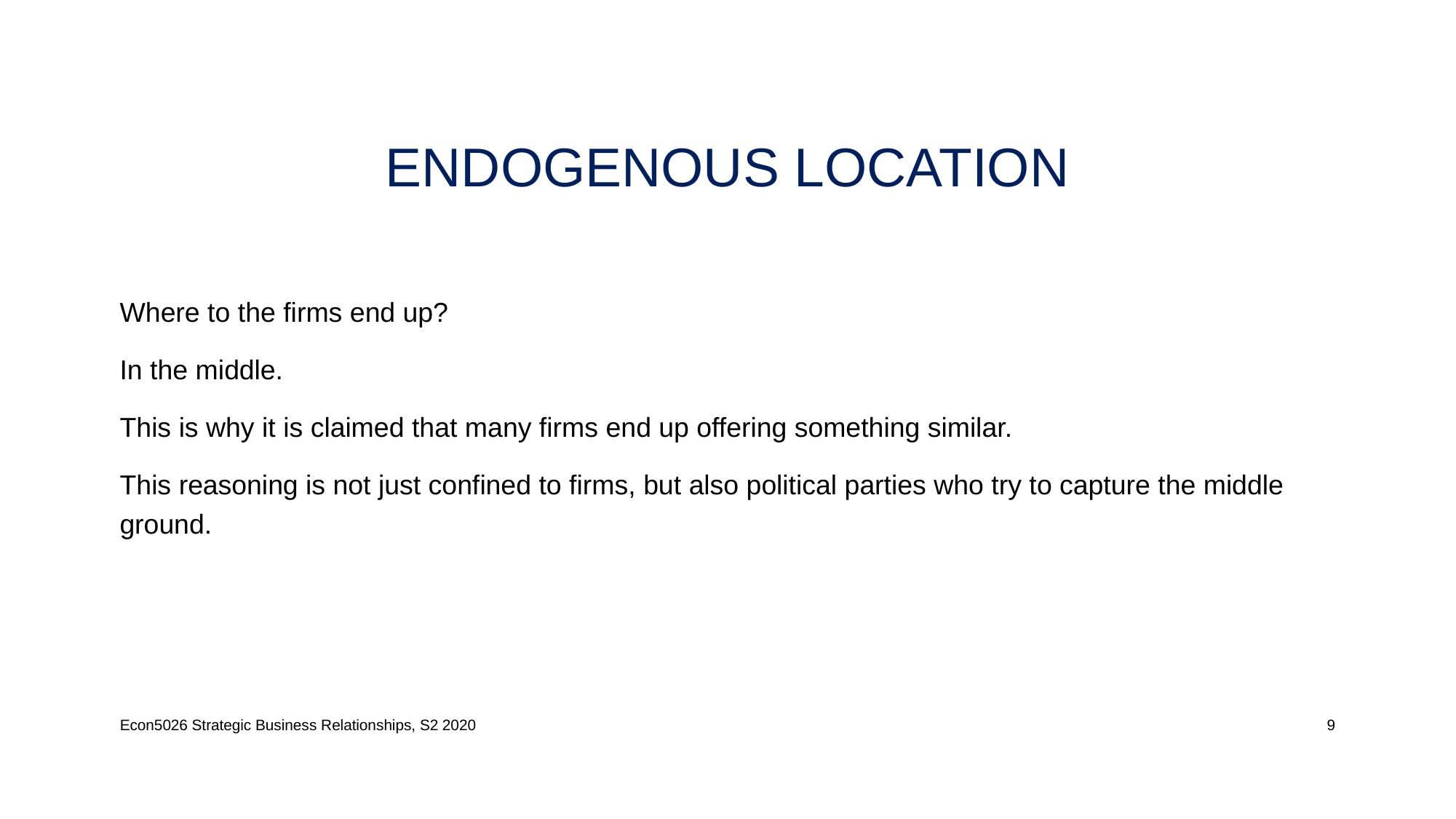

# Endogenous location
Where to the firms end up?
In the middle.
This is why it is claimed that many firms end up offering something similar.
This reasoning is not just confined to firms, but also political parties who try to capture the middle ground.
Econ5026 Strategic Business Relationships, S2 2020
9